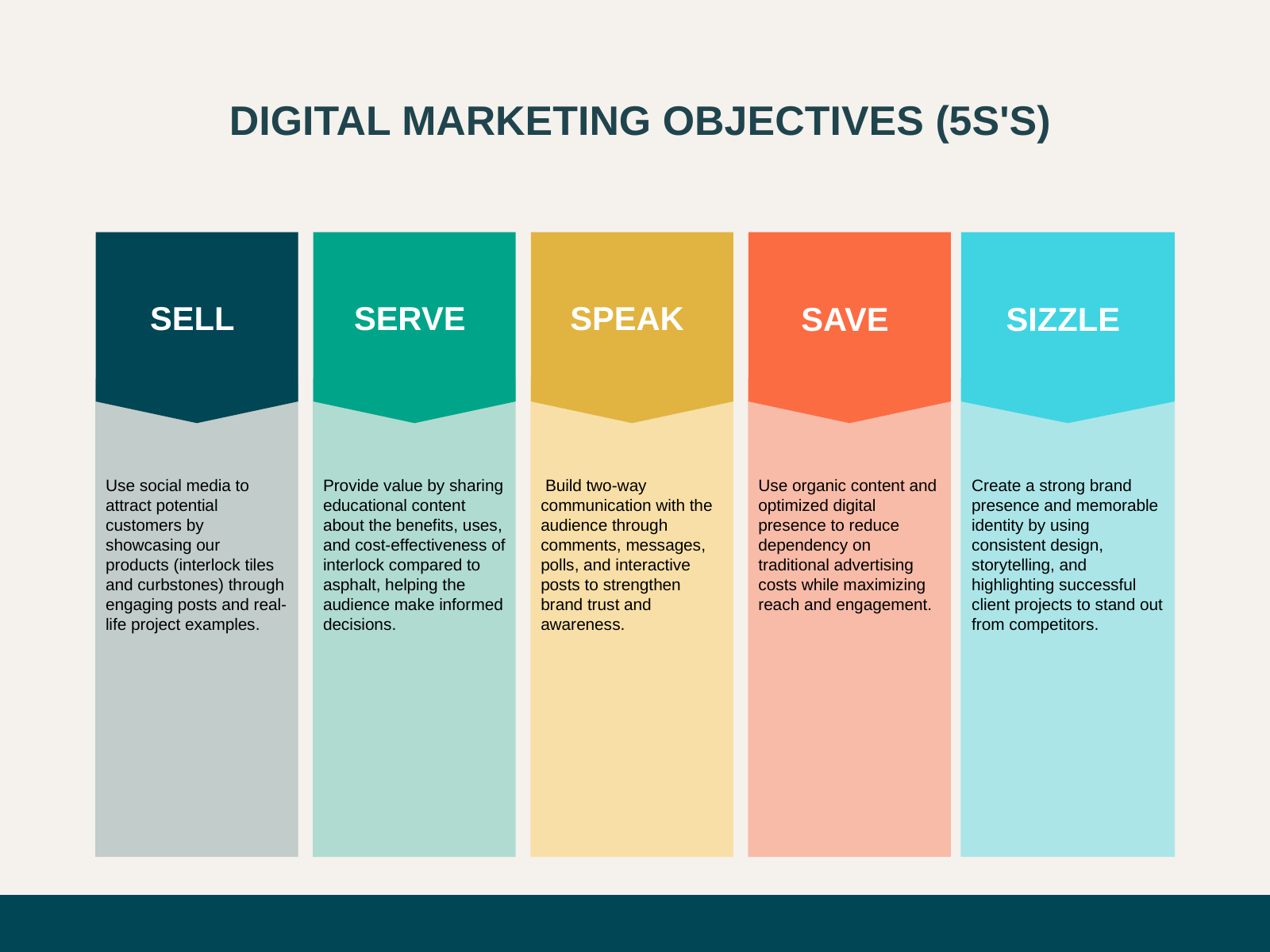

DIGITAL MARKETING OBJECTIVES (5S'S)

SELL
SERVE
SPEAK
SAVE
SIZZLE
Use social media to attract potential customers by showcasing our products (interlock tiles and curbstones) through engaging posts and real-life project examples.
Provide value by sharing educational content about the benefits, uses, and cost-effectiveness of interlock compared to asphalt, helping the audience make informed decisions.
 Build two-way communication with the audience through comments, messages, polls, and interactive posts to strengthen brand trust and awareness.
Use organic content and optimized digital presence to reduce dependency on traditional advertising costs while maximizing reach and engagement.
Create a strong brand presence and memorable identity by using consistent design, storytelling, and highlighting successful client projects to stand out from competitors.